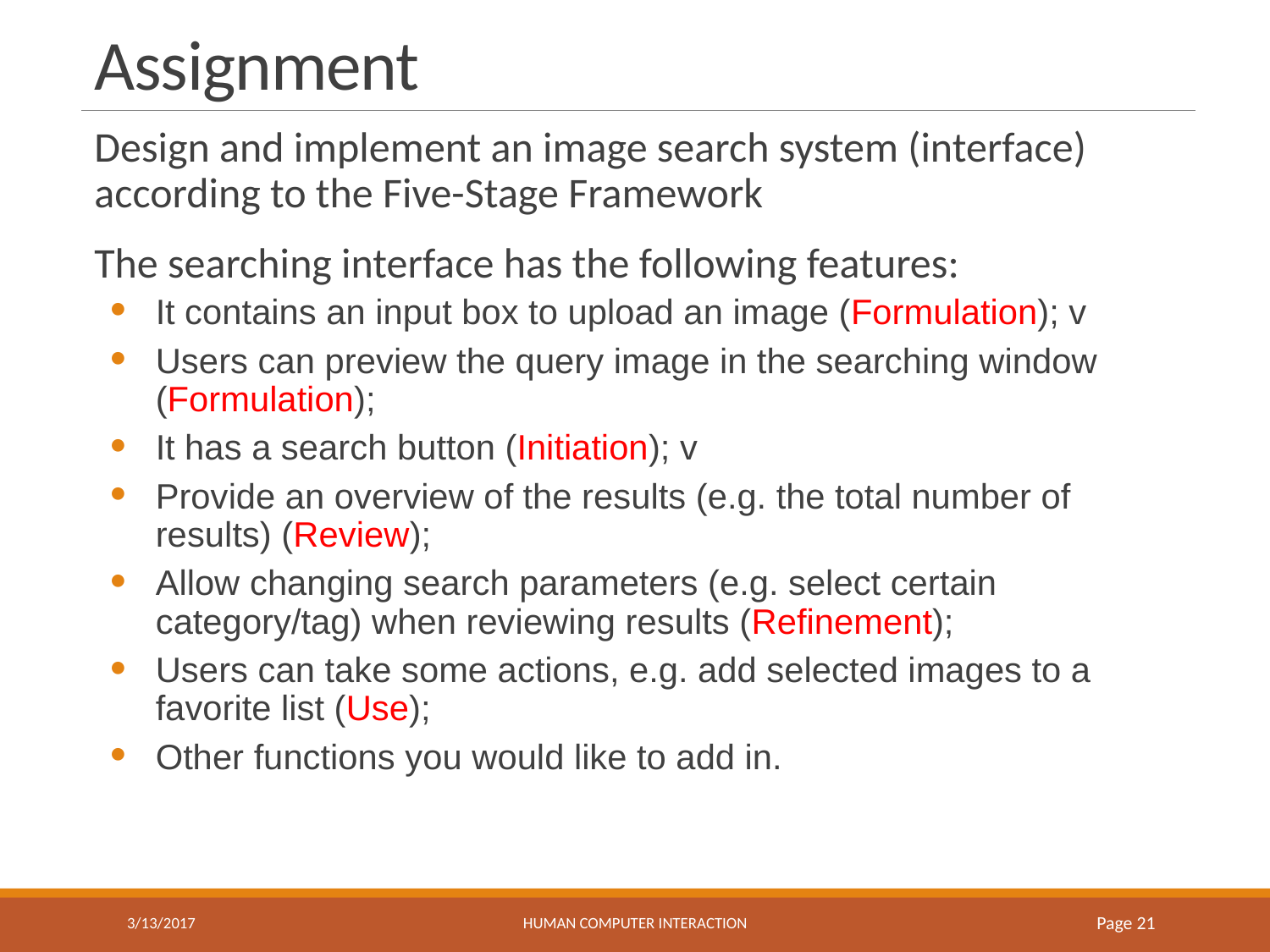

# Assignment
Design and implement an image search system (interface) according to the Five-Stage Framework
The searching interface has the following features:
It contains an input box to upload an image (Formulation); v
Users can preview the query image in the searching window (Formulation);
It has a search button (Initiation); v
Provide an overview of the results (e.g. the total number of results) (Review);
Allow changing search parameters (e.g. select certain category/tag) when reviewing results (Refinement);
Users can take some actions, e.g. add selected images to a favorite list (Use);
Other functions you would like to add in.

3/13/2017
HUMAN COMPUTER INTERACTION
Page 21